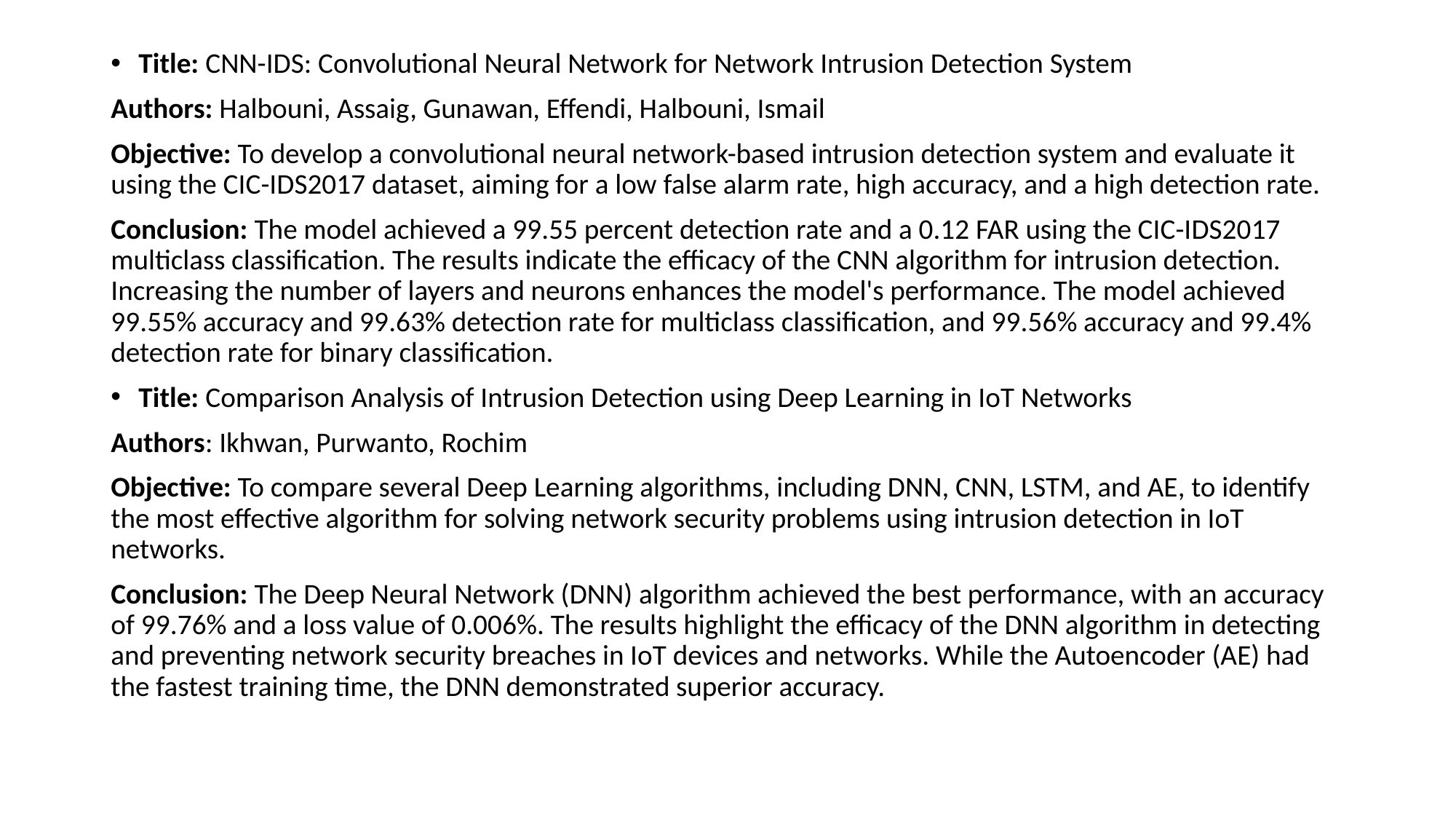

Title: CNN-IDS: Convolutional Neural Network for Network Intrusion Detection System
Authors: Halbouni, Assaig, Gunawan, Effendi, Halbouni, Ismail
Objective: To develop a convolutional neural network-based intrusion detection system and evaluate it using the CIC-IDS2017 dataset, aiming for a low false alarm rate, high accuracy, and a high detection rate.
Conclusion: The model achieved a 99.55 percent detection rate and a 0.12 FAR using the CIC-IDS2017 multiclass classification. The results indicate the efficacy of the CNN algorithm for intrusion detection. Increasing the number of layers and neurons enhances the model's performance. The model achieved 99.55% accuracy and 99.63% detection rate for multiclass classification, and 99.56% accuracy and 99.4% detection rate for binary classification.
Title: Comparison Analysis of Intrusion Detection using Deep Learning in IoT Networks
Authors: Ikhwan, Purwanto, Rochim
Objective: To compare several Deep Learning algorithms, including DNN, CNN, LSTM, and AE, to identify the most effective algorithm for solving network security problems using intrusion detection in IoT networks.
Conclusion: The Deep Neural Network (DNN) algorithm achieved the best performance, with an accuracy of 99.76% and a loss value of 0.006%. The results highlight the efficacy of the DNN algorithm in detecting and preventing network security breaches in IoT devices and networks. While the Autoencoder (AE) had the fastest training time, the DNN demonstrated superior accuracy.